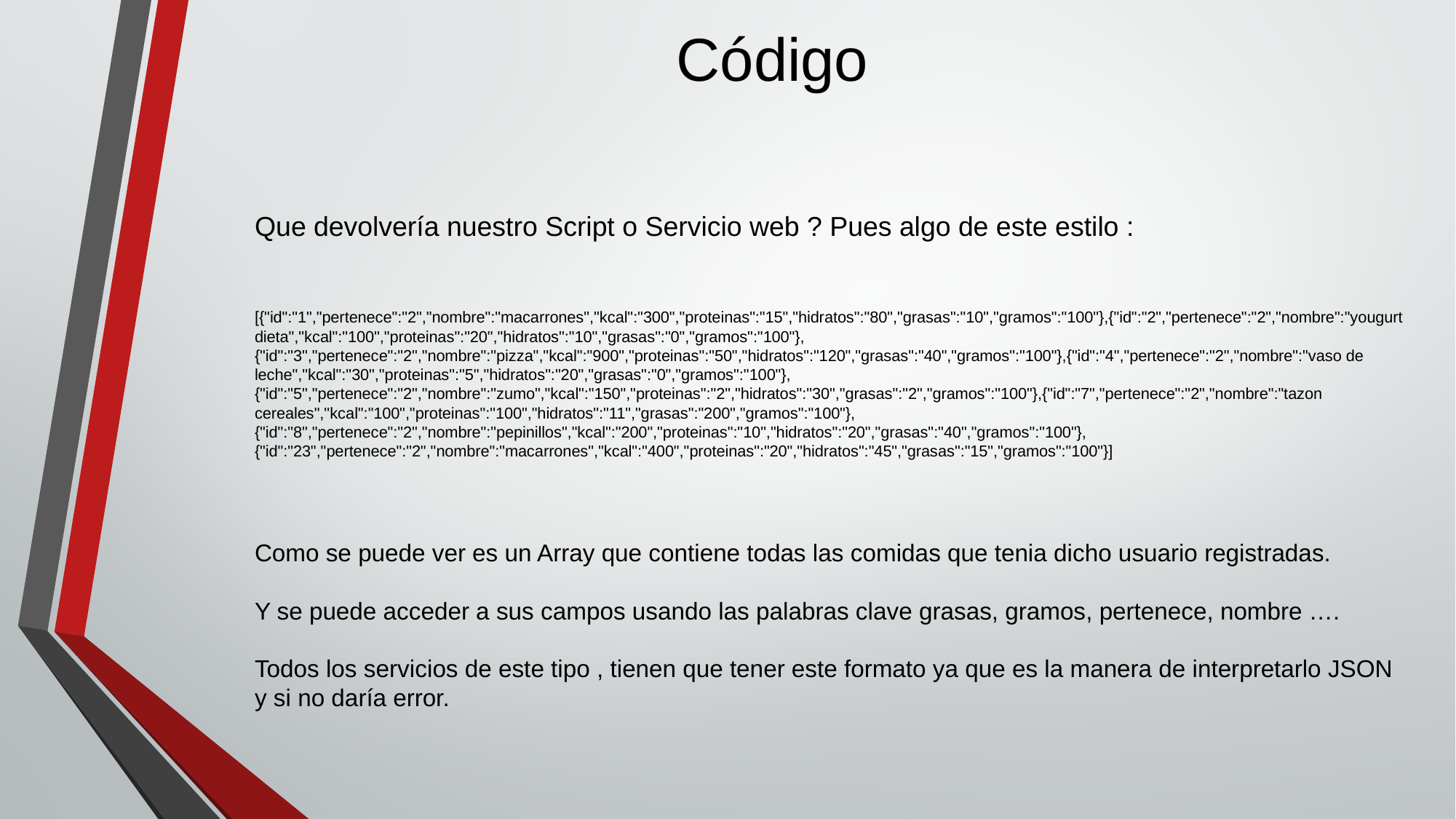

# Código
Que devolvería nuestro Script o Servicio web ? Pues algo de este estilo :

[{"id":"1","pertenece":"2","nombre":"macarrones","kcal":"300","proteinas":"15","hidratos":"80","grasas":"10","gramos":"100"},{"id":"2","pertenece":"2","nombre":"yougurt dieta","kcal":"100","proteinas":"20","hidratos":"10","grasas":"0","gramos":"100"},{"id":"3","pertenece":"2","nombre":"pizza","kcal":"900","proteinas":"50","hidratos":"120","grasas":"40","gramos":"100"},{"id":"4","pertenece":"2","nombre":"vaso de leche","kcal":"30","proteinas":"5","hidratos":"20","grasas":"0","gramos":"100"},{"id":"5","pertenece":"2","nombre":"zumo","kcal":"150","proteinas":"2","hidratos":"30","grasas":"2","gramos":"100"},{"id":"7","pertenece":"2","nombre":"tazon cereales","kcal":"100","proteinas":"100","hidratos":"11","grasas":"200","gramos":"100"},{"id":"8","pertenece":"2","nombre":"pepinillos","kcal":"200","proteinas":"10","hidratos":"20","grasas":"40","gramos":"100"},{"id":"23","pertenece":"2","nombre":"macarrones","kcal":"400","proteinas":"20","hidratos":"45","grasas":"15","gramos":"100"}]

Como se puede ver es un Array que contiene todas las comidas que tenia dicho usuario registradas.

Y se puede acceder a sus campos usando las palabras clave grasas, gramos, pertenece, nombre ….

Todos los servicios de este tipo , tienen que tener este formato ya que es la manera de interpretarlo JSON y si no daría error.